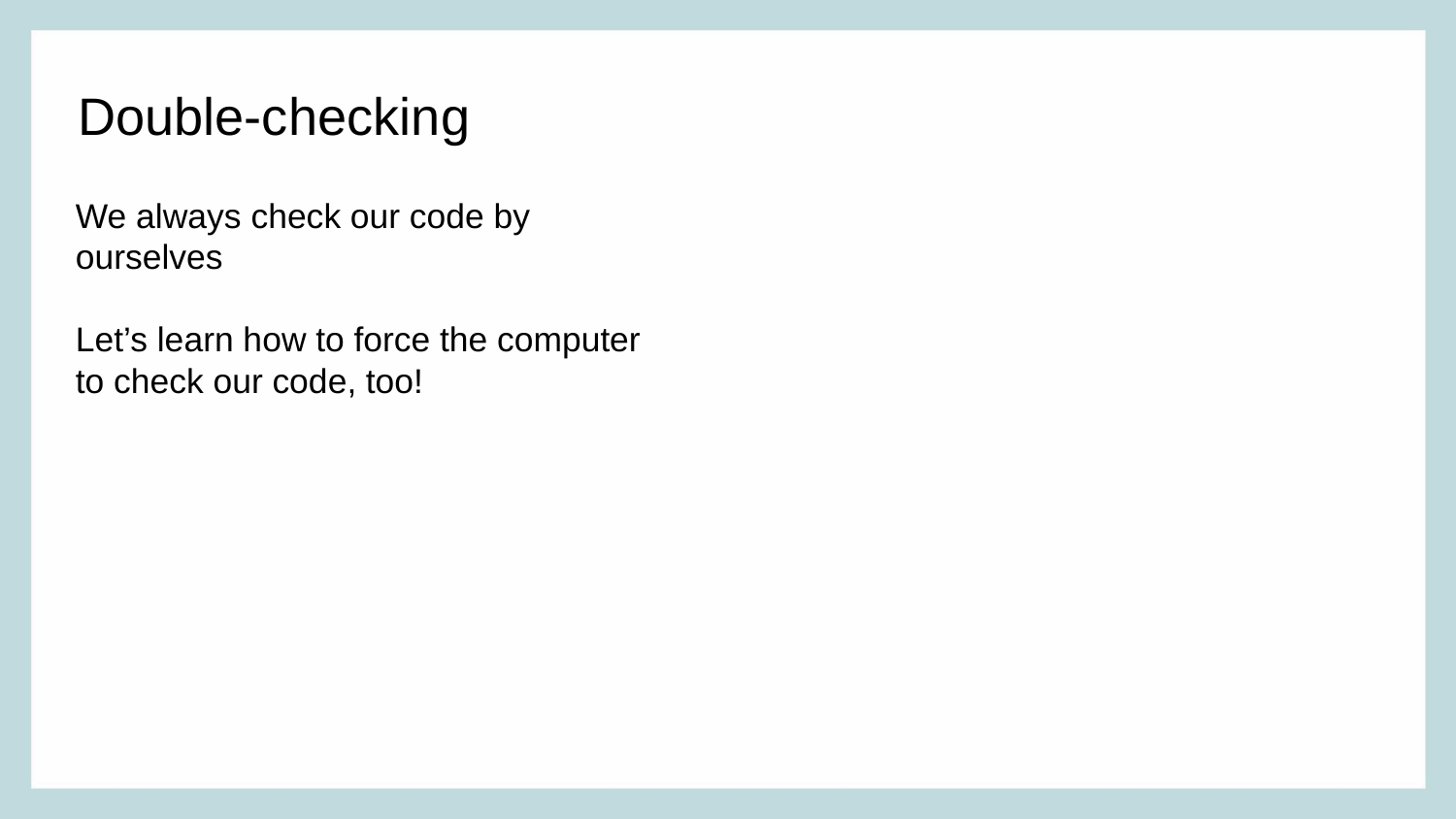

Double-checking
We always check our code by ourselves

Let’s learn how to force the computer to check our code, too!